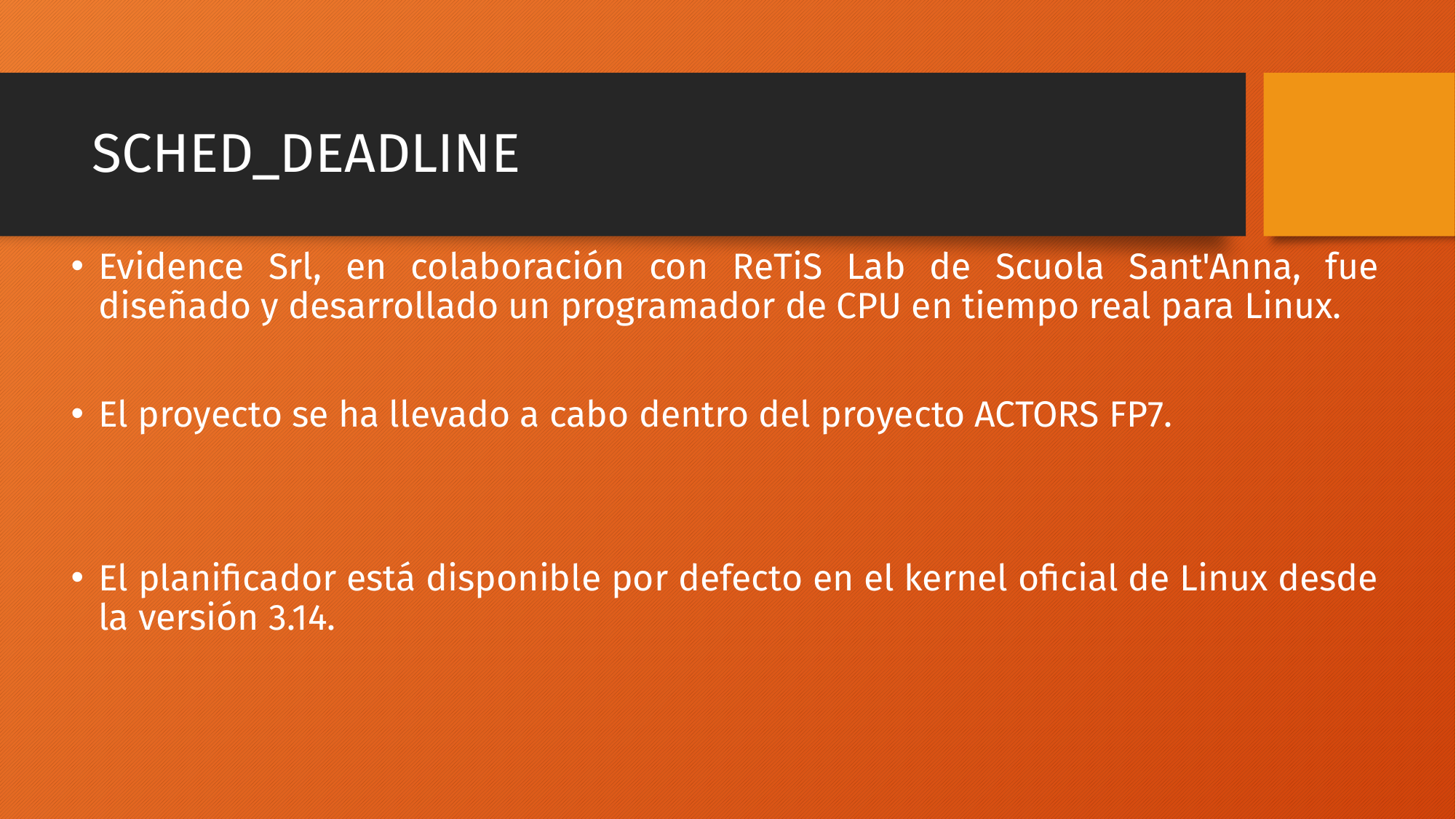

# SCHED_DEADLINE
Evidence Srl, en colaboración con ReTiS Lab de Scuola Sant'Anna, fue diseñado y desarrollado un programador de CPU en tiempo real para Linux.

El proyecto se ha llevado a cabo dentro del proyecto ACTORS FP7.

El planificador está disponible por defecto en el kernel oficial de Linux desde la versión 3.14.